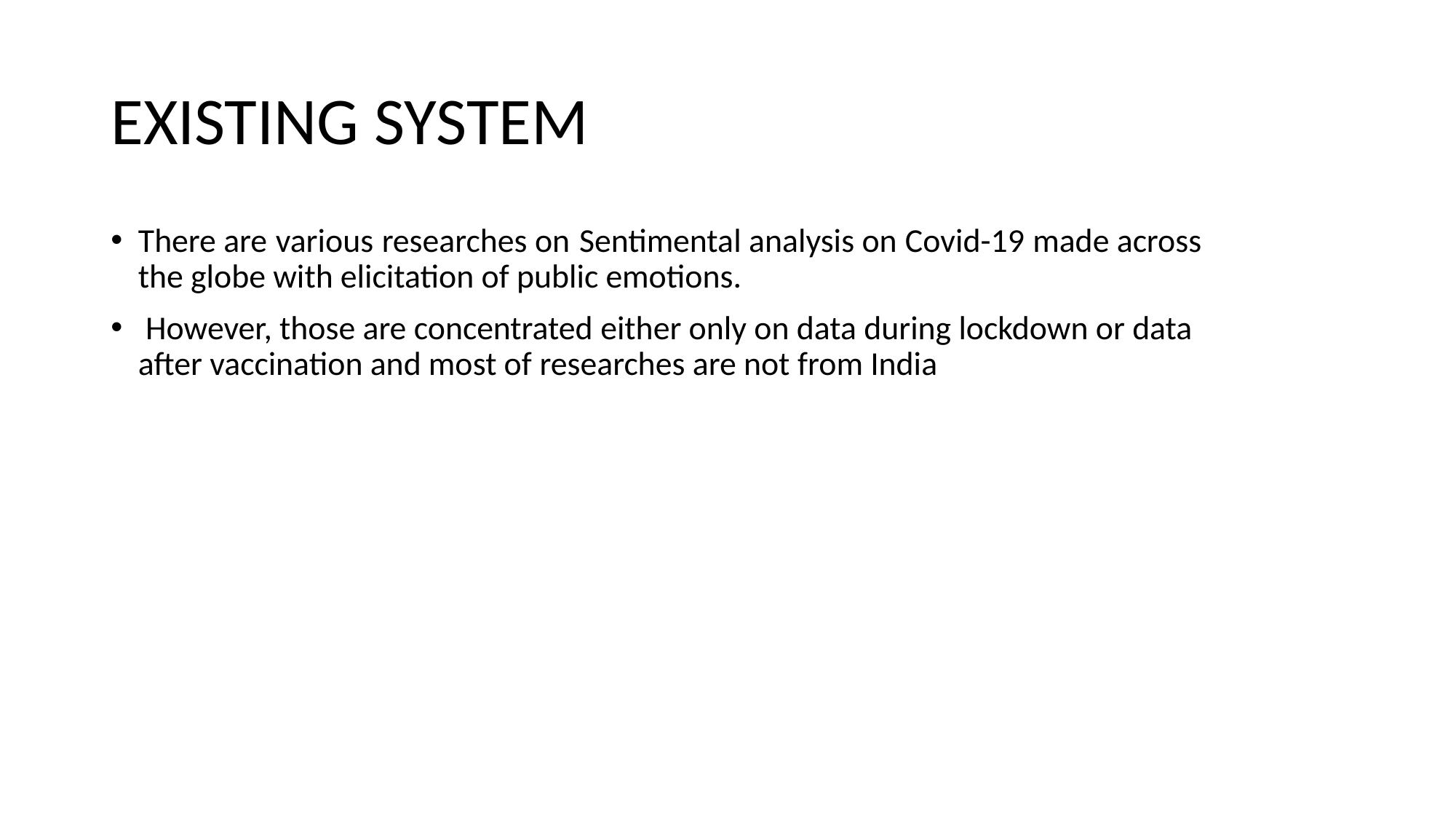

# EXISTING SYSTEM
There are various researches on Sentimental analysis on Covid-19 made across the globe with elicitation of public emotions.
 However, those are concentrated either only on data during lockdown or data after vaccination and most of researches are not from India